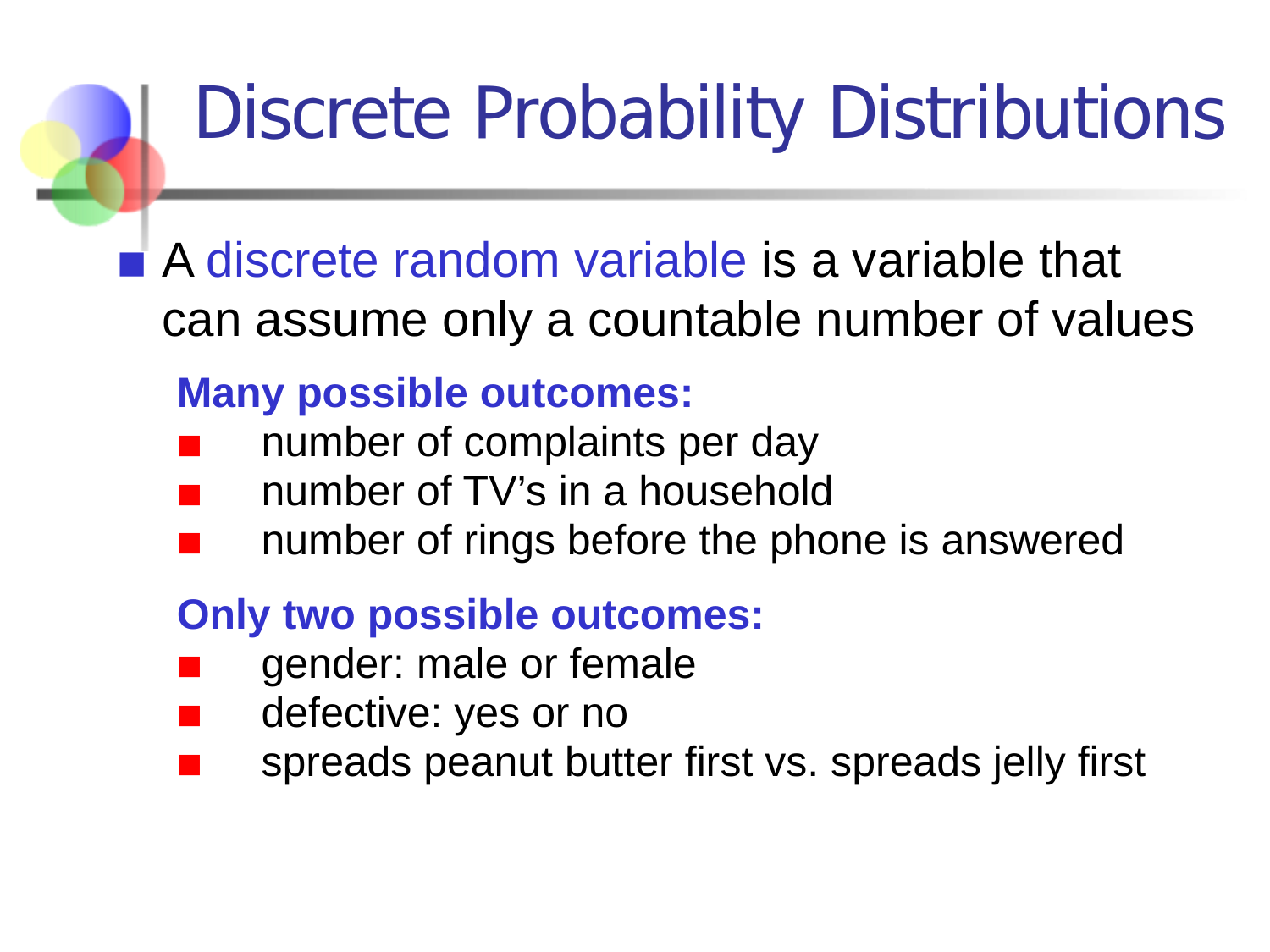

# Discrete Probability Distributions
A discrete random variable is a variable that can assume only a countable number of values
Many possible outcomes:
    number of complaints per day
    number of TV’s in a household
    number of rings before the phone is answered
Only two possible outcomes:
    gender: male or female
    defective: yes or no
    spreads peanut butter first vs. spreads jelly first